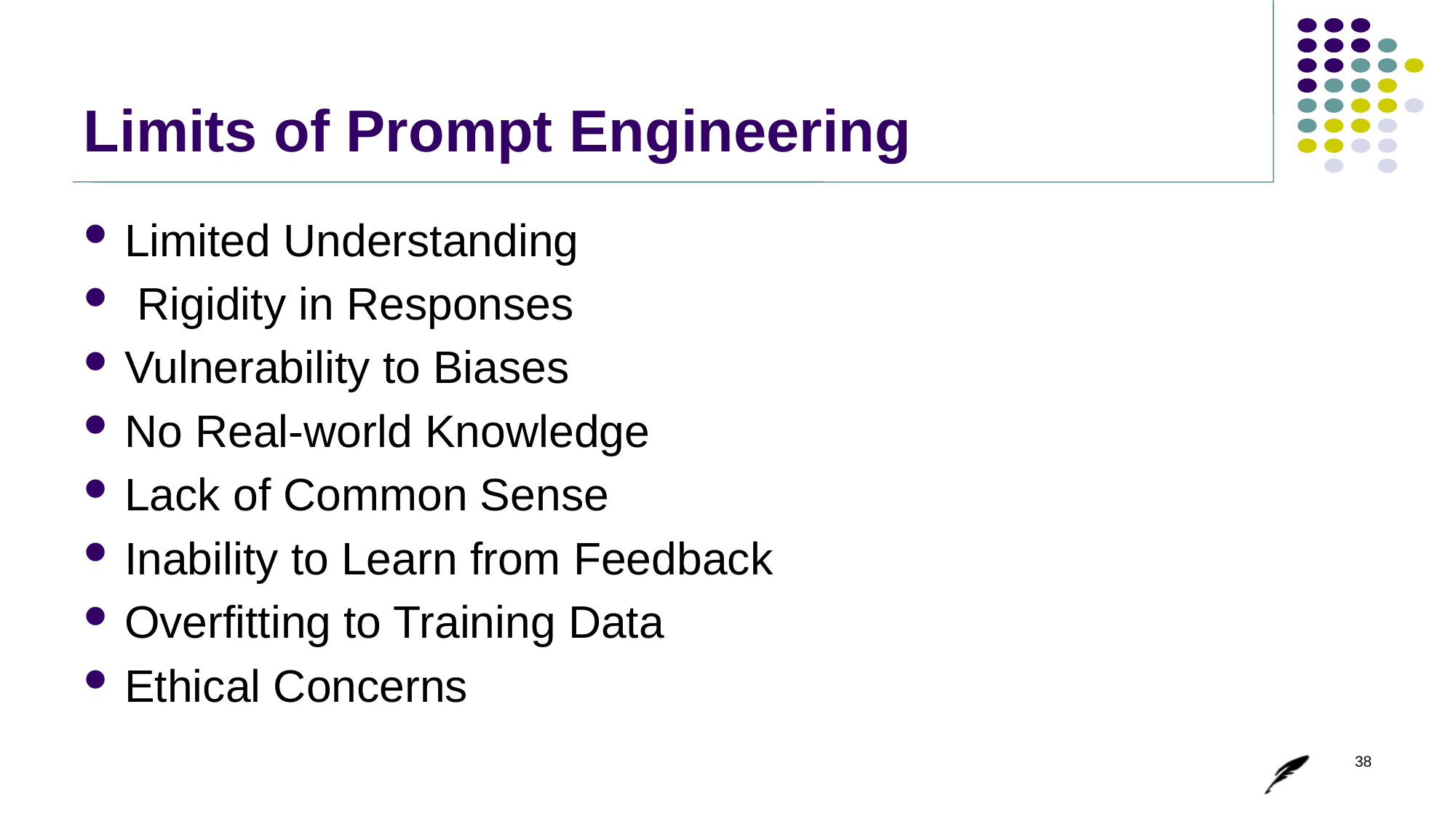

# Limits of Prompt Engineering
Limited Understanding
 Rigidity in Responses
Vulnerability to Biases
No Real-world Knowledge
Lack of Common Sense
Inability to Learn from Feedback
Overfitting to Training Data
Ethical Concerns
38